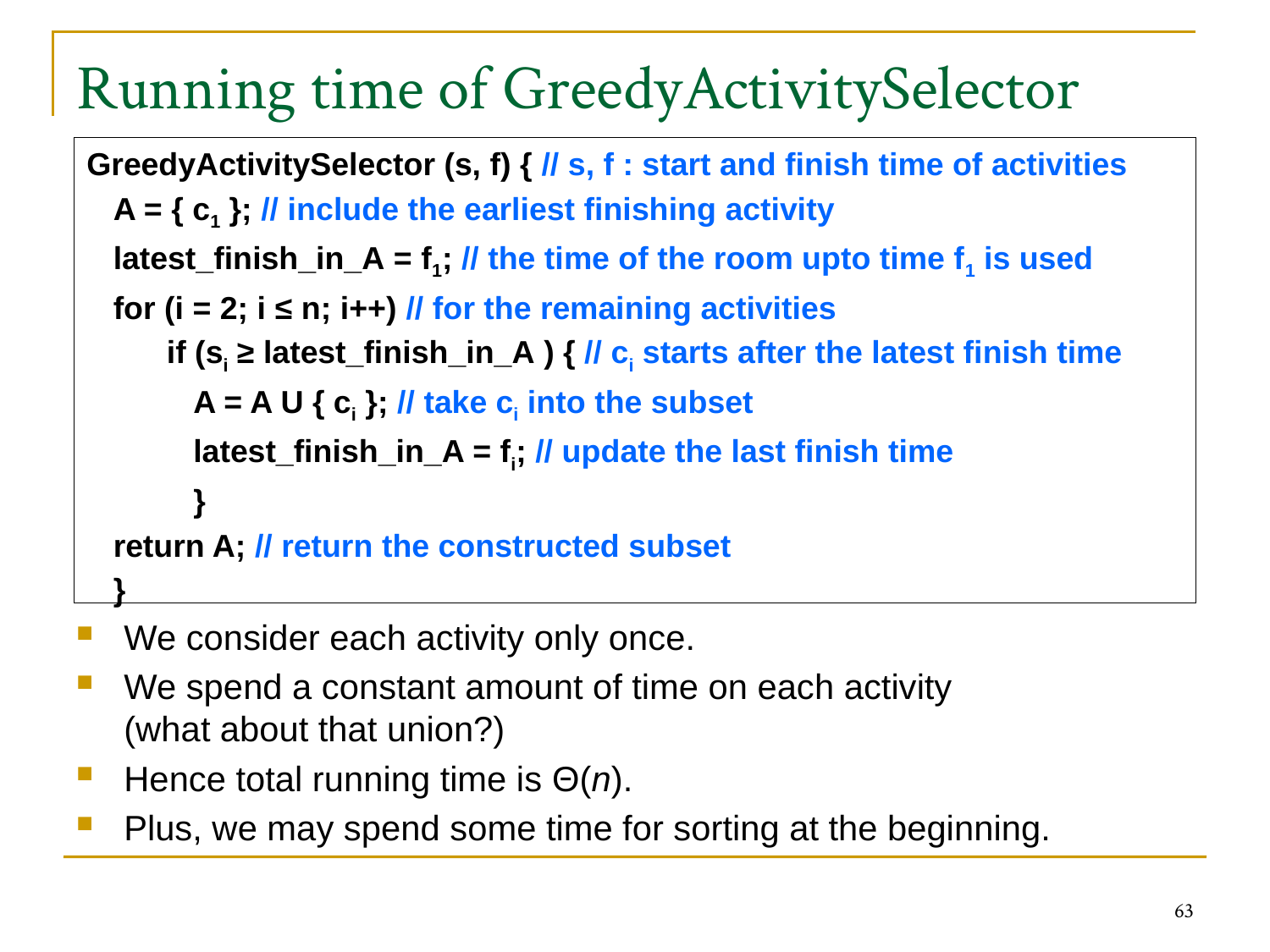

# Running time of GreedyActivitySelector
GreedyActivitySelector (s, f) { // s, f : start and finish time of activities
   A = { c1 }; // include the earliest finishing activity
   latest_finish_in_A = f1; // the time of the room upto time f1 is used
   for (i = 2; i ≤ n; i++) // for the remaining activities
         if (si ≥ latest_finish_in_A ) { // ci starts after the latest finish time
            A = A U { ci }; // take ci into the subset
            latest_finish_in_A = fi; // update the last finish time
            }
   return A; // return the constructed subset
   }
We consider each activity only once.
We spend a constant amount of time on each activity
(what about that union?)
Hence total running time is Θ(n).
Plus, we may spend some time for sorting at the beginning.
63